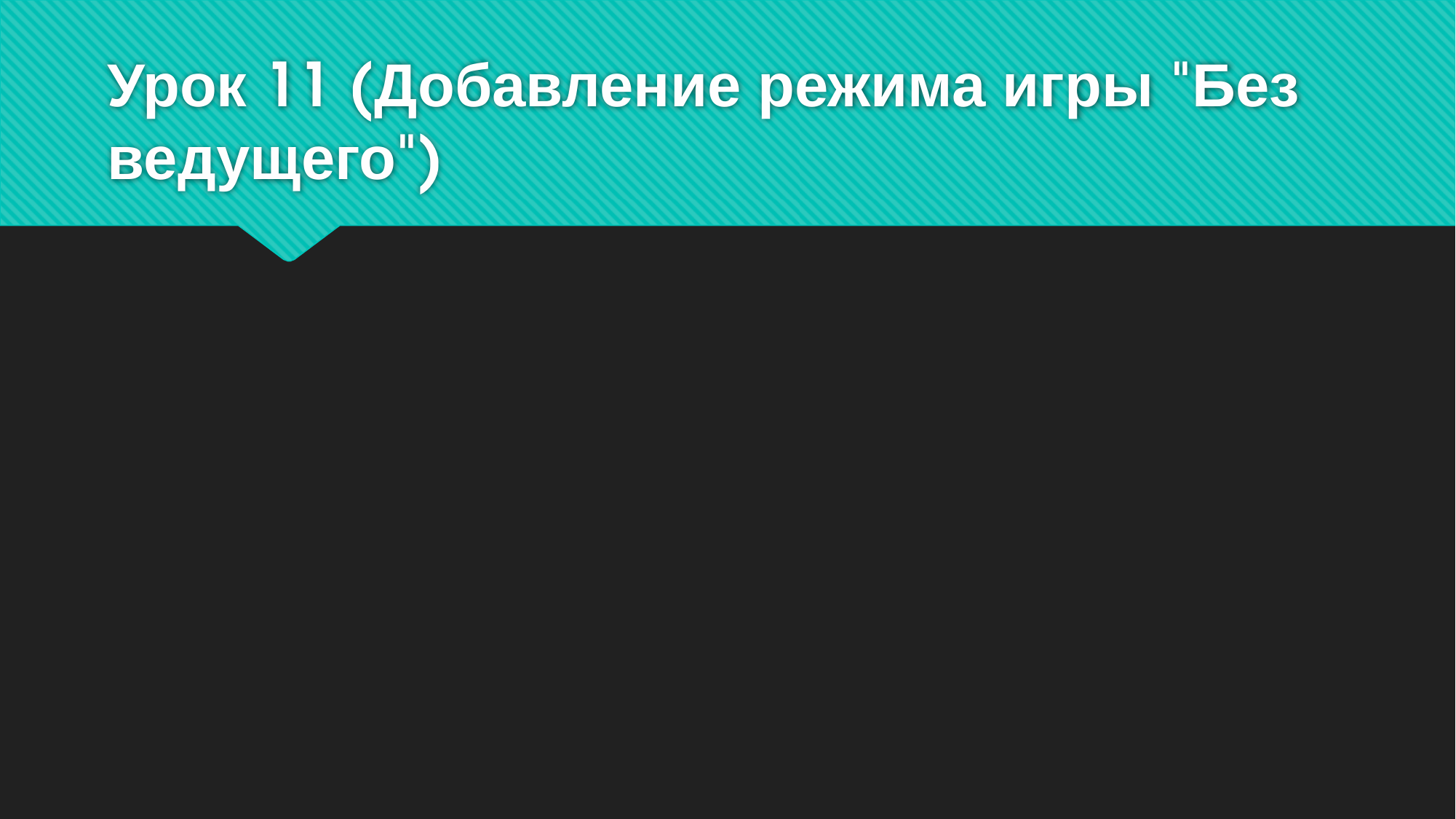

# Урок 11 (Добавление режима игры "Без ведущего")